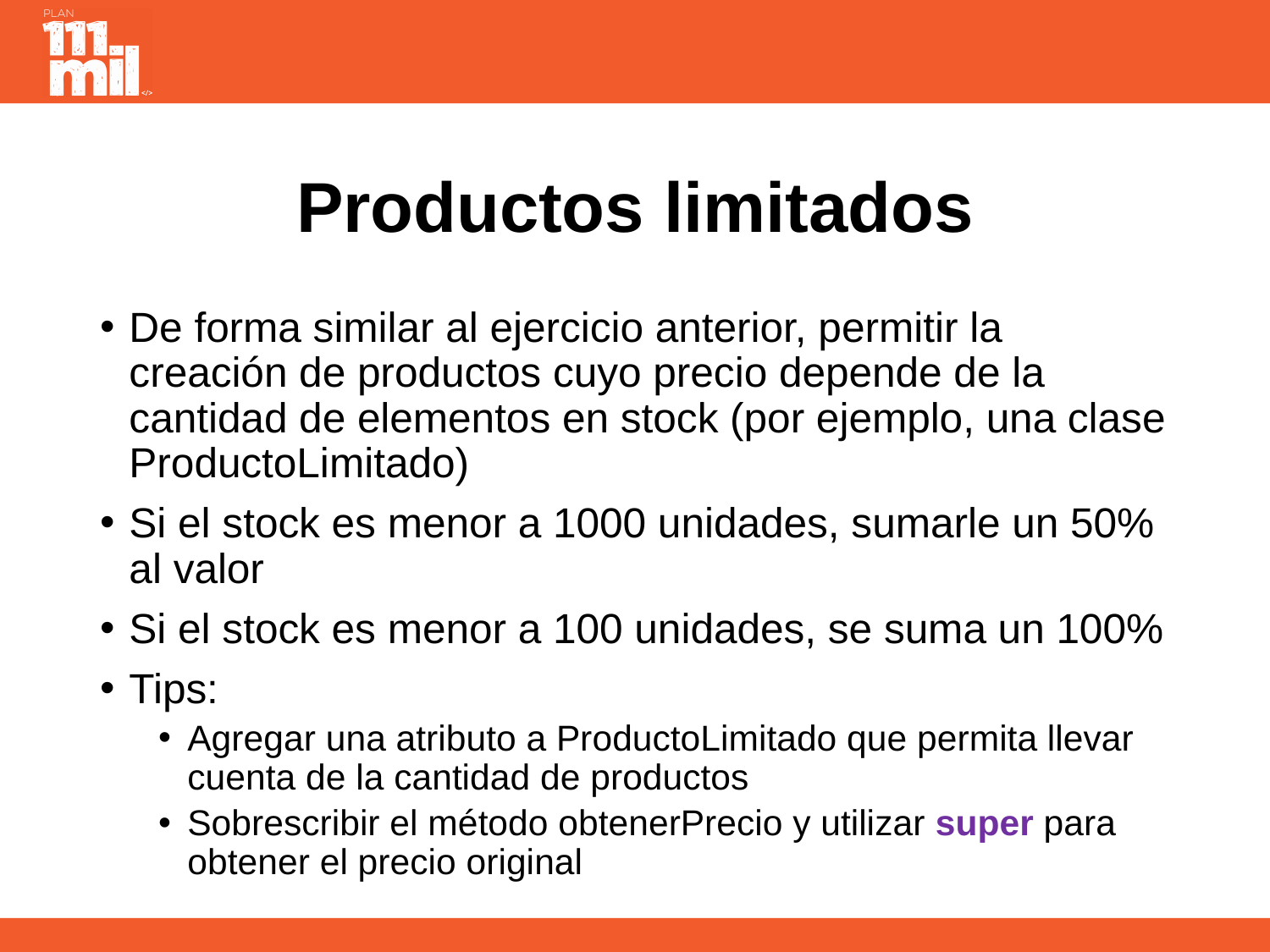

# Productos limitados
De forma similar al ejercicio anterior, permitir la creación de productos cuyo precio depende de la cantidad de elementos en stock (por ejemplo, una clase ProductoLimitado)
Si el stock es menor a 1000 unidades, sumarle un 50% al valor
Si el stock es menor a 100 unidades, se suma un 100%
Tips:
Agregar una atributo a ProductoLimitado que permita llevar cuenta de la cantidad de productos
Sobrescribir el método obtenerPrecio y utilizar super para obtener el precio original